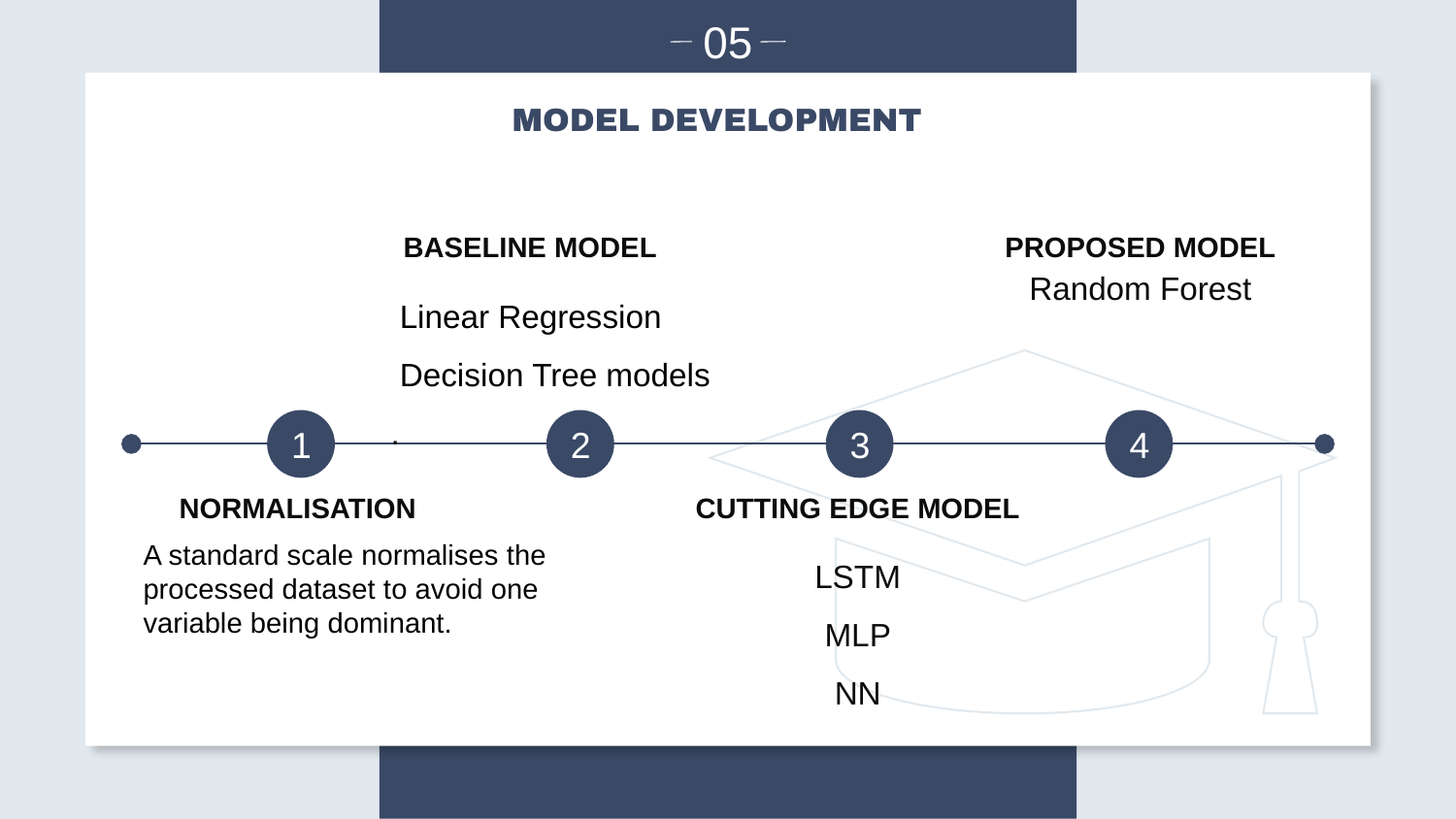

05
MODEL DEVELOPMENT
BASELINE MODEL
PROPOSED MODEL
 Linear Regression
 Decision Tree models
.

Random Forest
1
2
3
4
NORMALISATION
CUTTING EDGE MODEL
A standard scale normalises the processed dataset to avoid one variable being dominant.

LSTM
MLP
NN